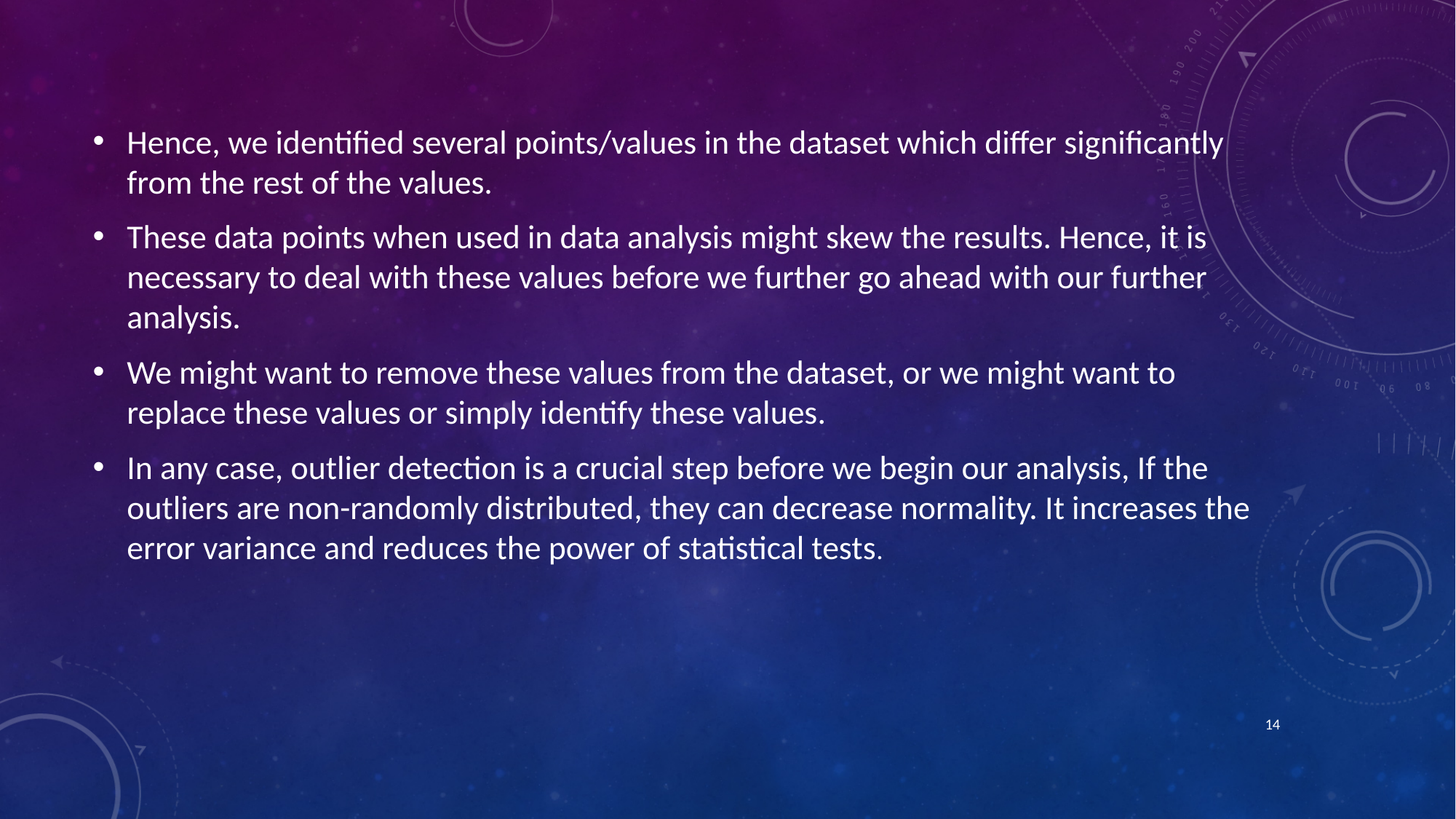

Hence, we identified several points/values in the dataset which differ significantly from the rest of the values.
These data points when used in data analysis might skew the results. Hence, it is necessary to deal with these values before we further go ahead with our further analysis.
We might want to remove these values from the dataset, or we might want to replace these values or simply identify these values.
In any case, outlier detection is a crucial step before we begin our analysis, If the outliers are non-randomly distributed, they can decrease normality. It increases the error variance and reduces the power of statistical tests.

14